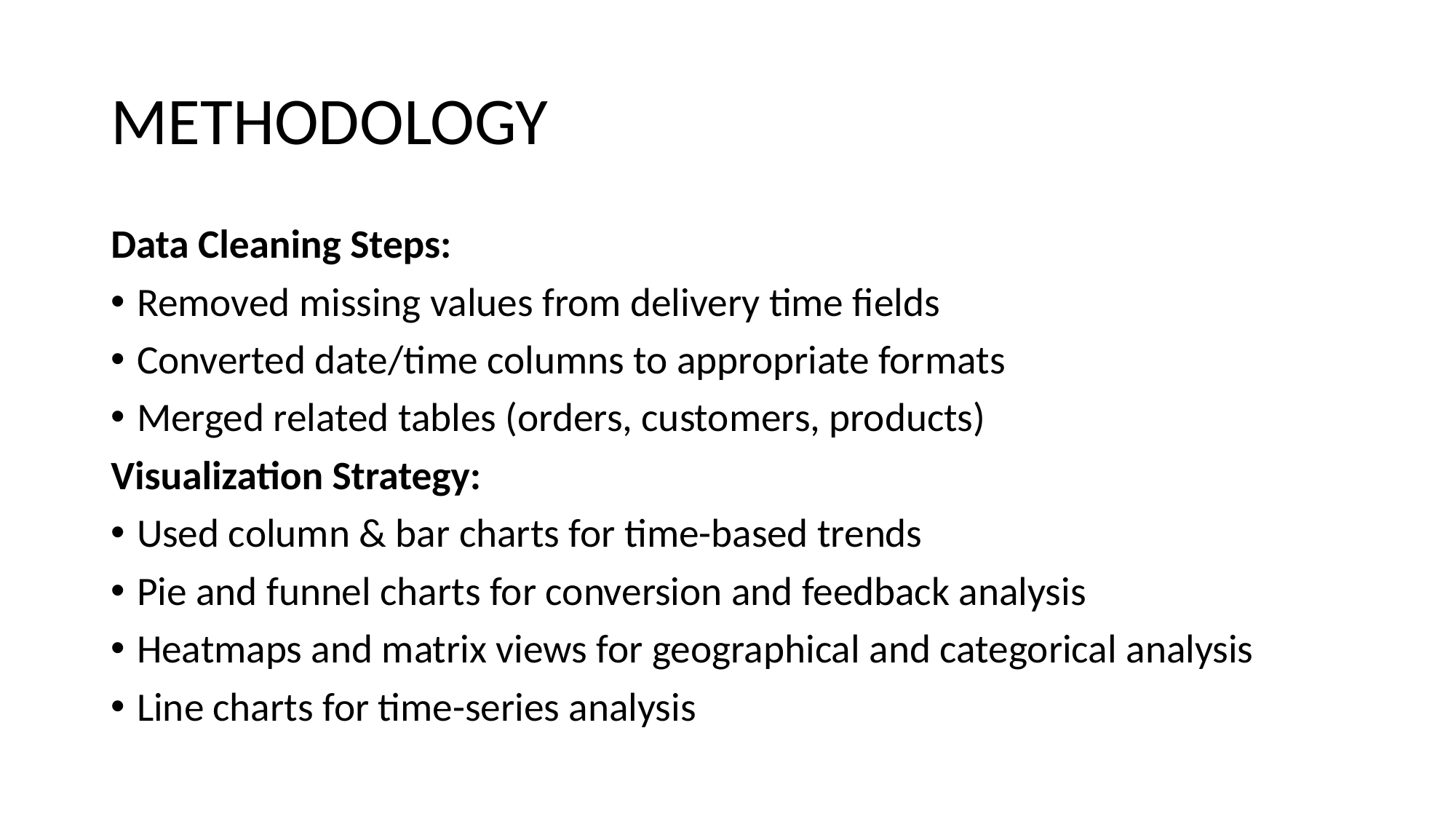

# METHODOLOGY
Data Cleaning Steps:
Removed missing values from delivery time fields
Converted date/time columns to appropriate formats
Merged related tables (orders, customers, products)
Visualization Strategy:
Used column & bar charts for time-based trends
Pie and funnel charts for conversion and feedback analysis
Heatmaps and matrix views for geographical and categorical analysis
Line charts for time-series analysis